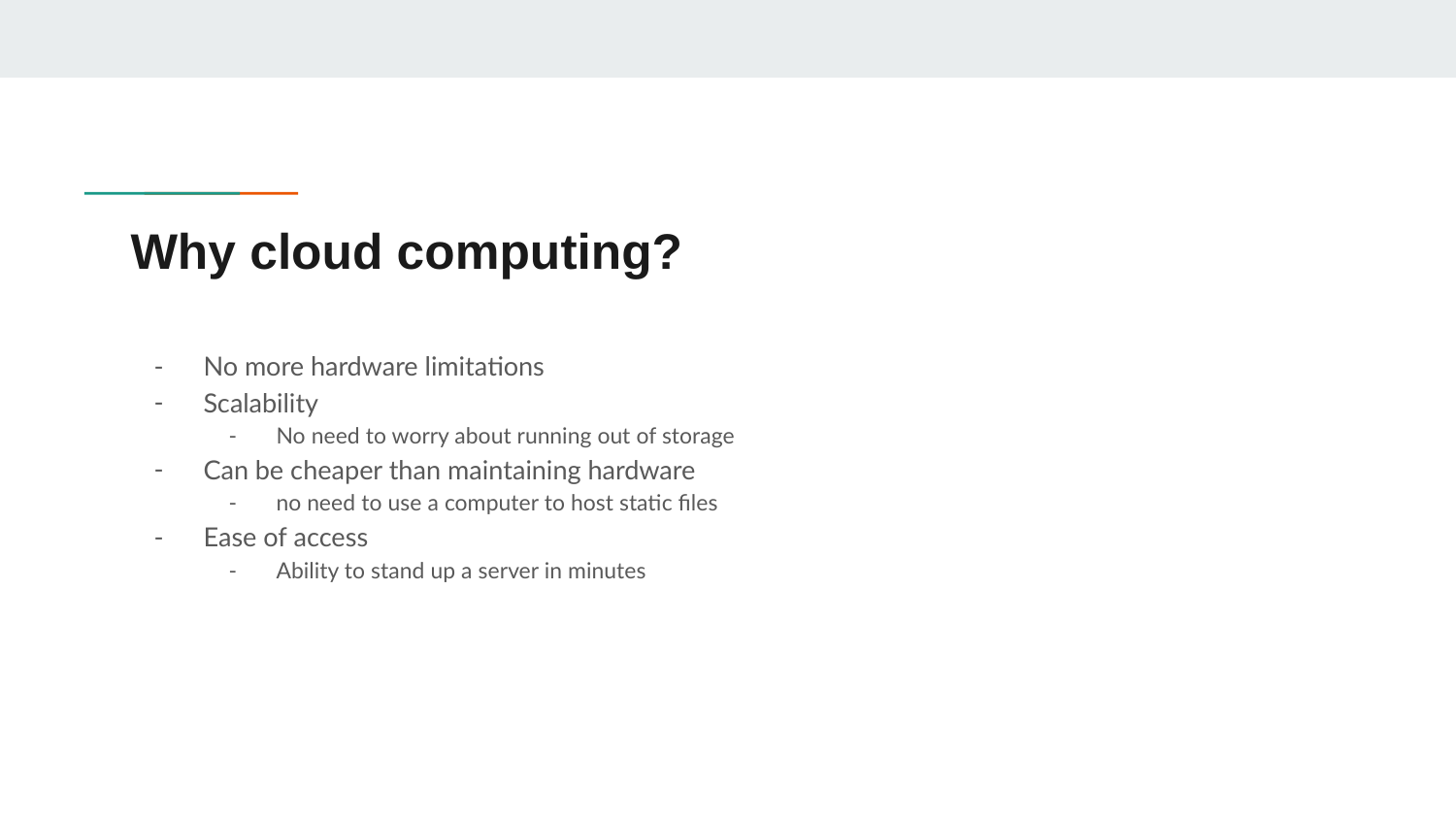

# Why cloud computing?
No more hardware limitations
Scalability
No need to worry about running out of storage
Can be cheaper than maintaining hardware
no need to use a computer to host static files
Ease of access
Ability to stand up a server in minutes